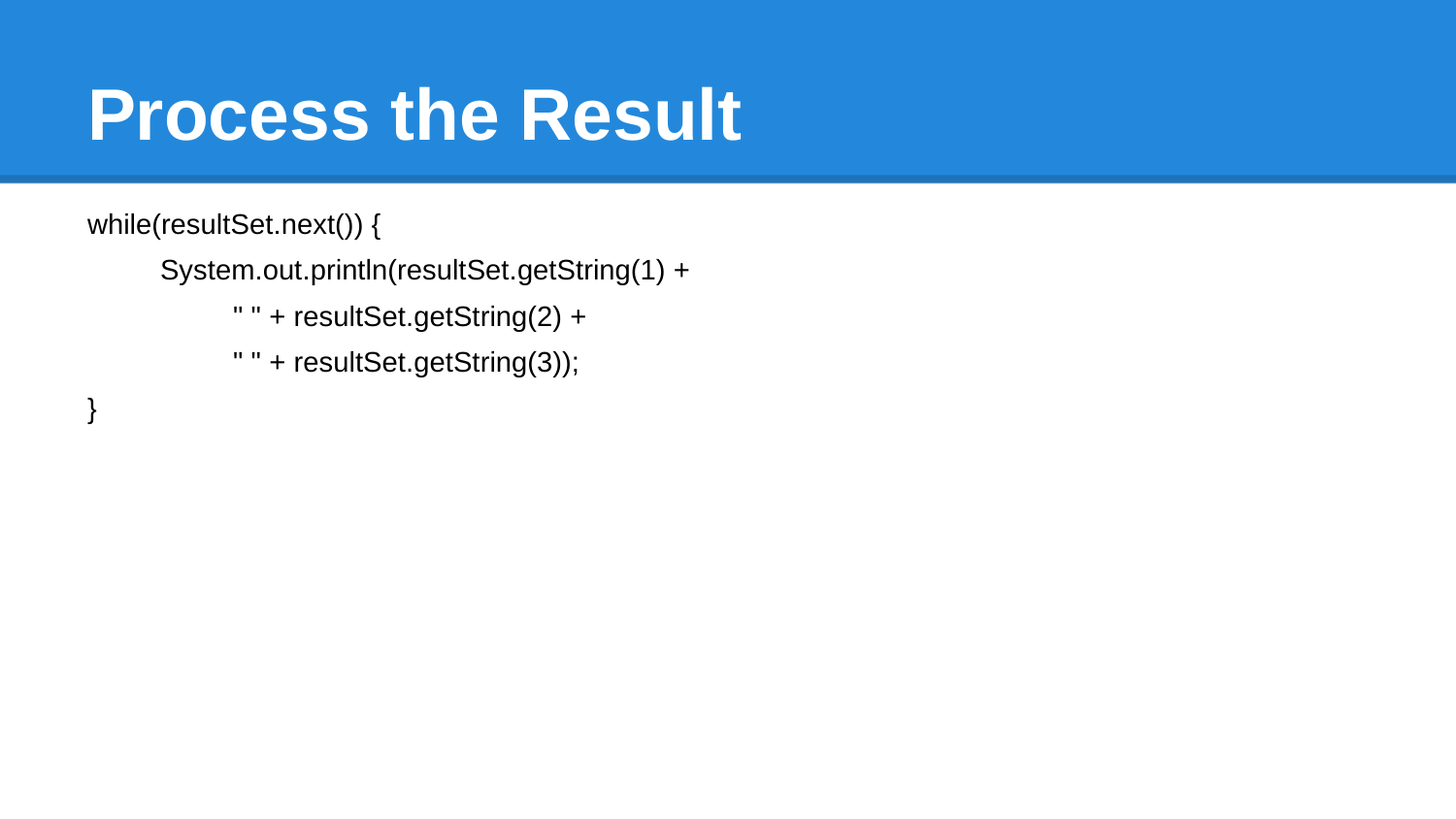

# Process the Result
while(resultSet.next()) {
System.out.println(resultSet.getString(1) +
" " + resultSet.getString(2) +
" " + resultSet.getString(3));
}